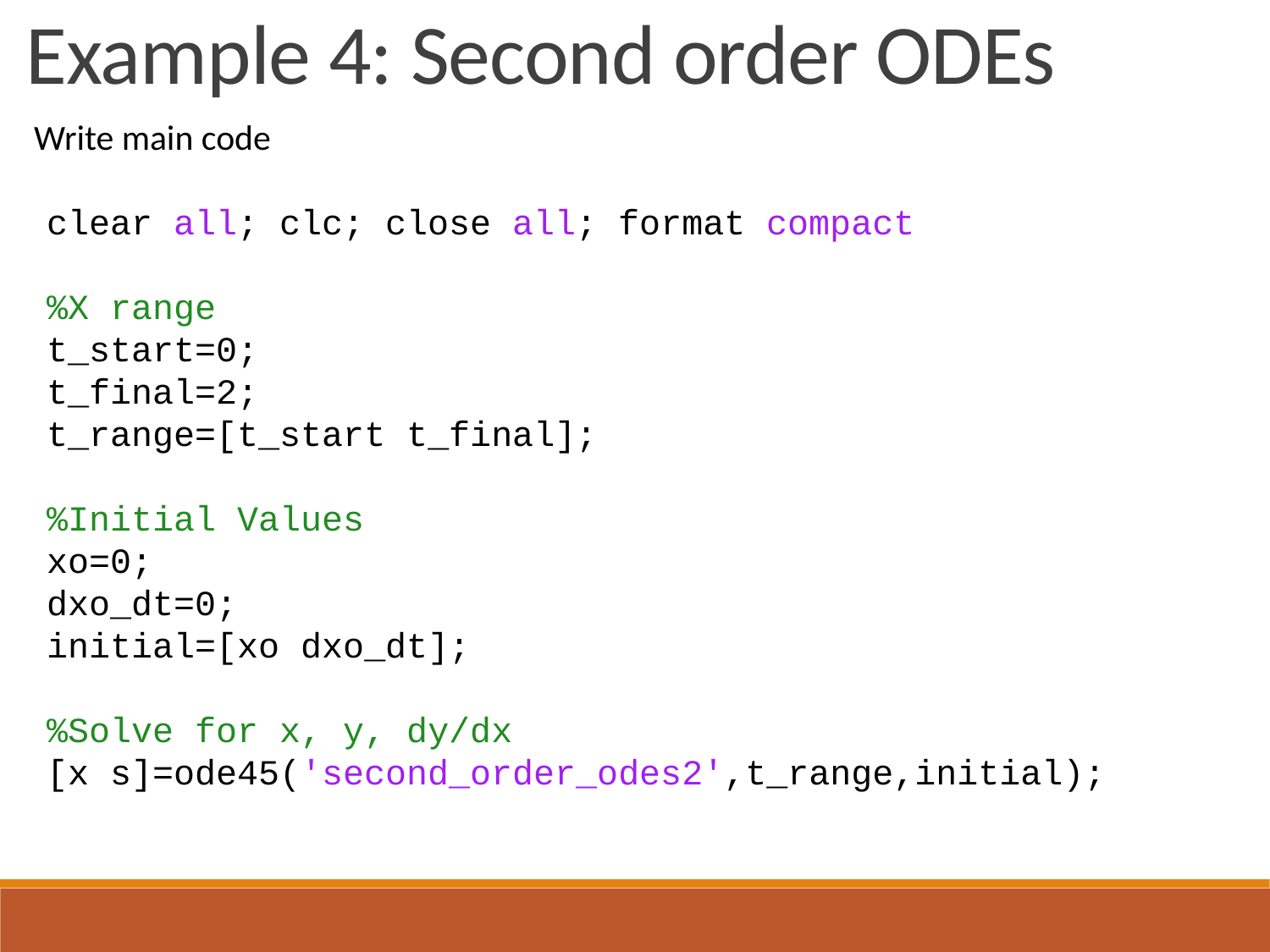

Example 4: Second order ODEs
Write main code

clear all; clc; close all; format compact

%X range
t_start=0;
t_final=2;
t_range=[t_start t_final];

%Initial Values
xo=0;
dxo_dt=0;
initial=[xo dxo_dt];

%Solve for x, y, dy/dx
[x s]=ode45('second_order_odes2',t_range,initial);